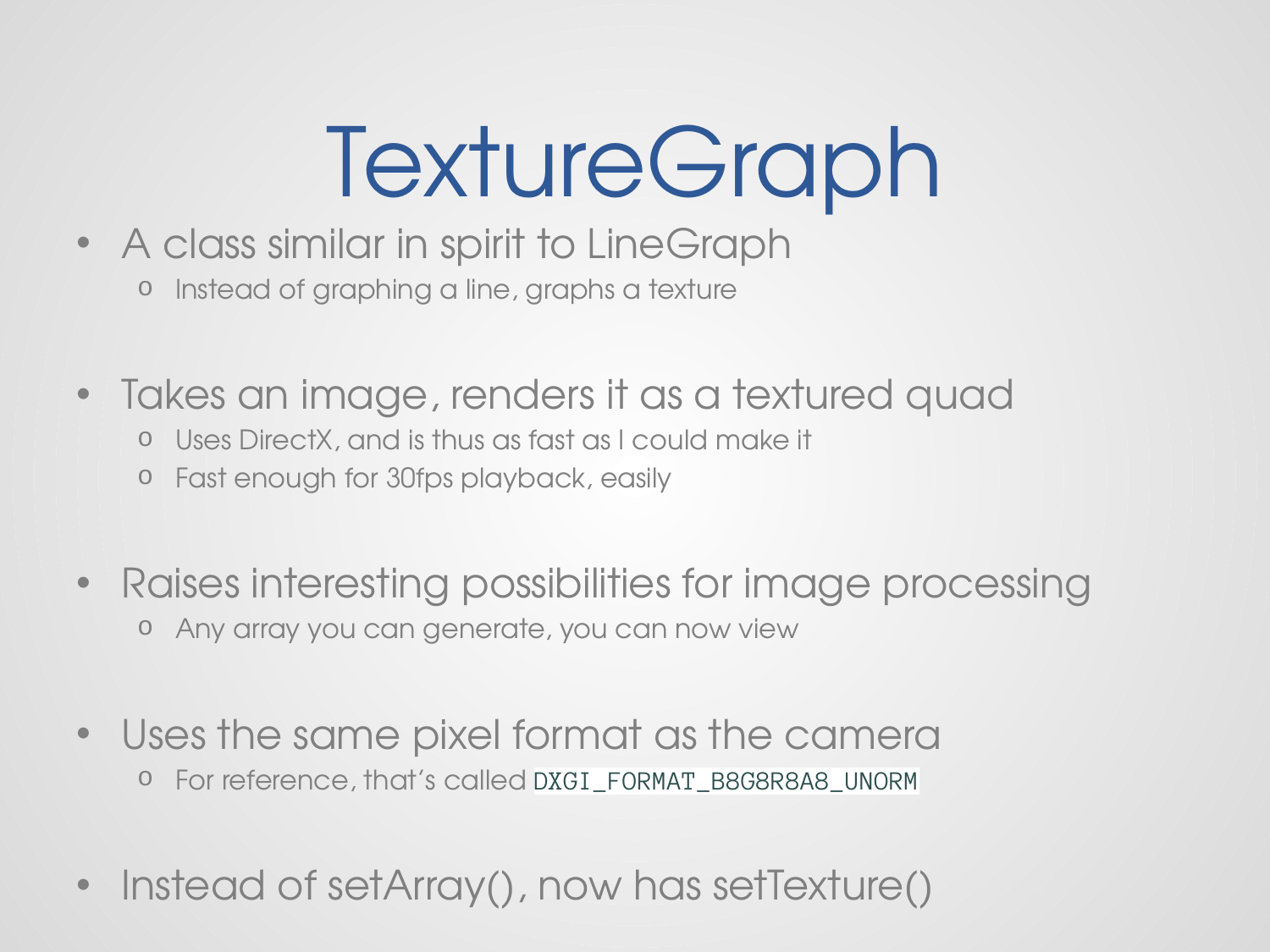

# TextureGraph
A class similar in spirit to LineGraph
Instead of graphing a line, graphs a texture

Takes an image, renders it as a textured quad
Uses DirectX, and is thus as fast as I could make it
Fast enough for 30fps playback, easily

Raises interesting possibilities for image processing
Any array you can generate, you can now view

Uses the same pixel format as the camera
For reference, that’s called DXGI_FORMAT_B8G8R8A8_UNORM

Instead of setArray(), now has setTexture()